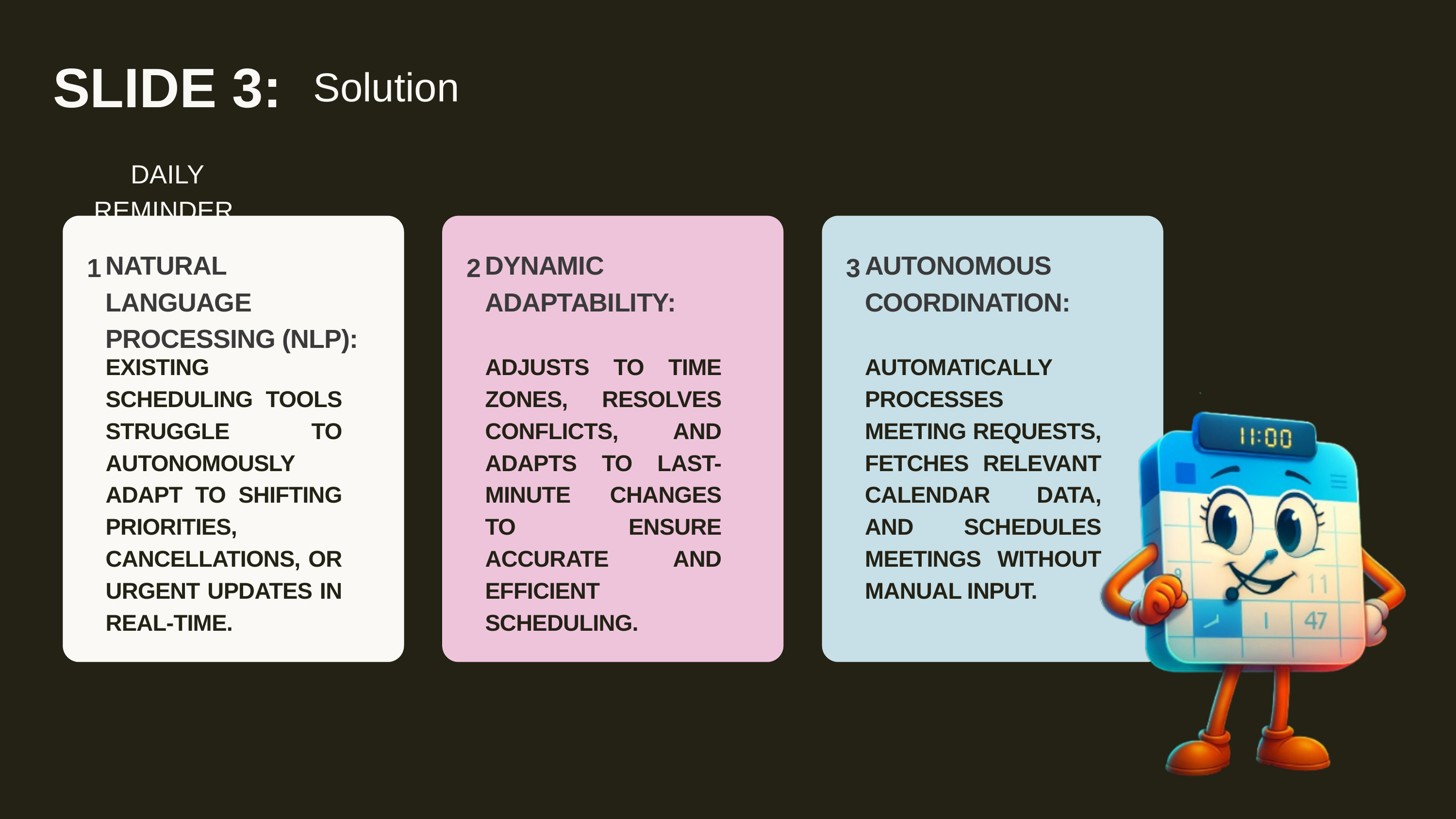

SLIDE 3:
Solution
 DAILY REMINDER

NATURAL LANGUAGE PROCESSING (NLP):

DYNAMIC ADAPTABILITY:

AUTONOMOUS COORDINATION:

1
2
3

EXISTING SCHEDULING TOOLS STRUGGLE TO AUTONOMOUSLY ADAPT TO SHIFTING PRIORITIES, CANCELLATIONS, OR URGENT UPDATES IN REAL-TIME.
ADJUSTS TO TIME ZONES, RESOLVES CONFLICTS, AND ADAPTS TO LAST-MINUTE CHANGES TO ENSURE ACCURATE AND EFFICIENT SCHEDULING.
AUTOMATICALLY PROCESSES MEETING REQUESTS, FETCHES RELEVANT CALENDAR DATA, AND SCHEDULES MEETINGS WITHOUT MANUAL INPUT.